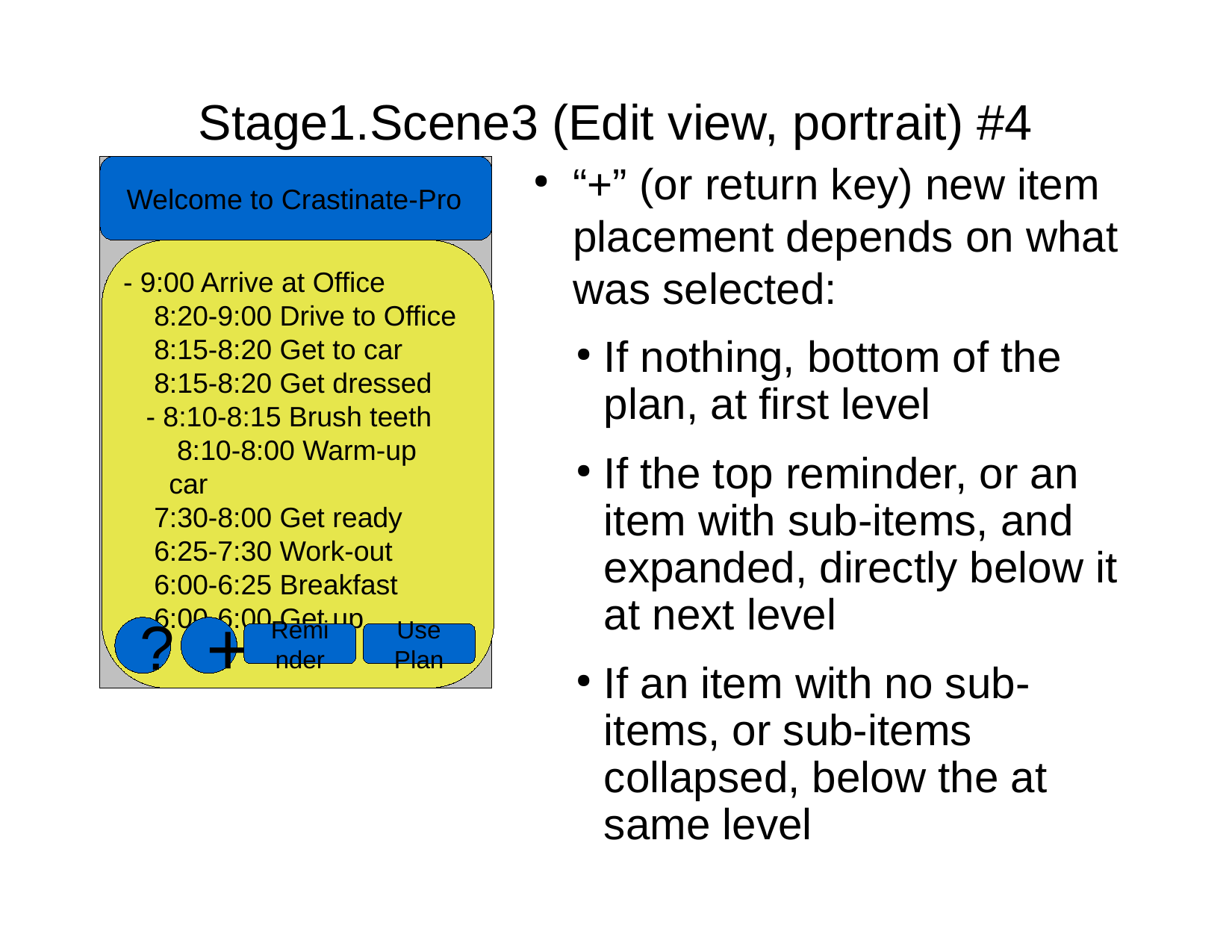

Stage1.Scene3 (Edit view, portrait) #4

“+” (or return key) new item placement depends on what was selected:
If nothing, bottom of the plan, at first level
If the top reminder, or an item with sub-items, and expanded, directly below it at next level
If an item with no sub-items, or sub-items collapsed, below the at same level
Welcome to Crastinate-Pro
- 9:00 Arrive at Office
 8:20-9:00 Drive to Office
 8:15-8:20 Get to car
 8:15-8:20 Get dressed
- 8:10-8:15 Brush teeth
	 8:10-8:00 Warm-up
	car
 7:30-8:00 Get ready
 6:25-7:30 Work-out
 6:00-6:25 Breakfast
 6:00-6:00 Get up
?
+
Use Plan
Reminder